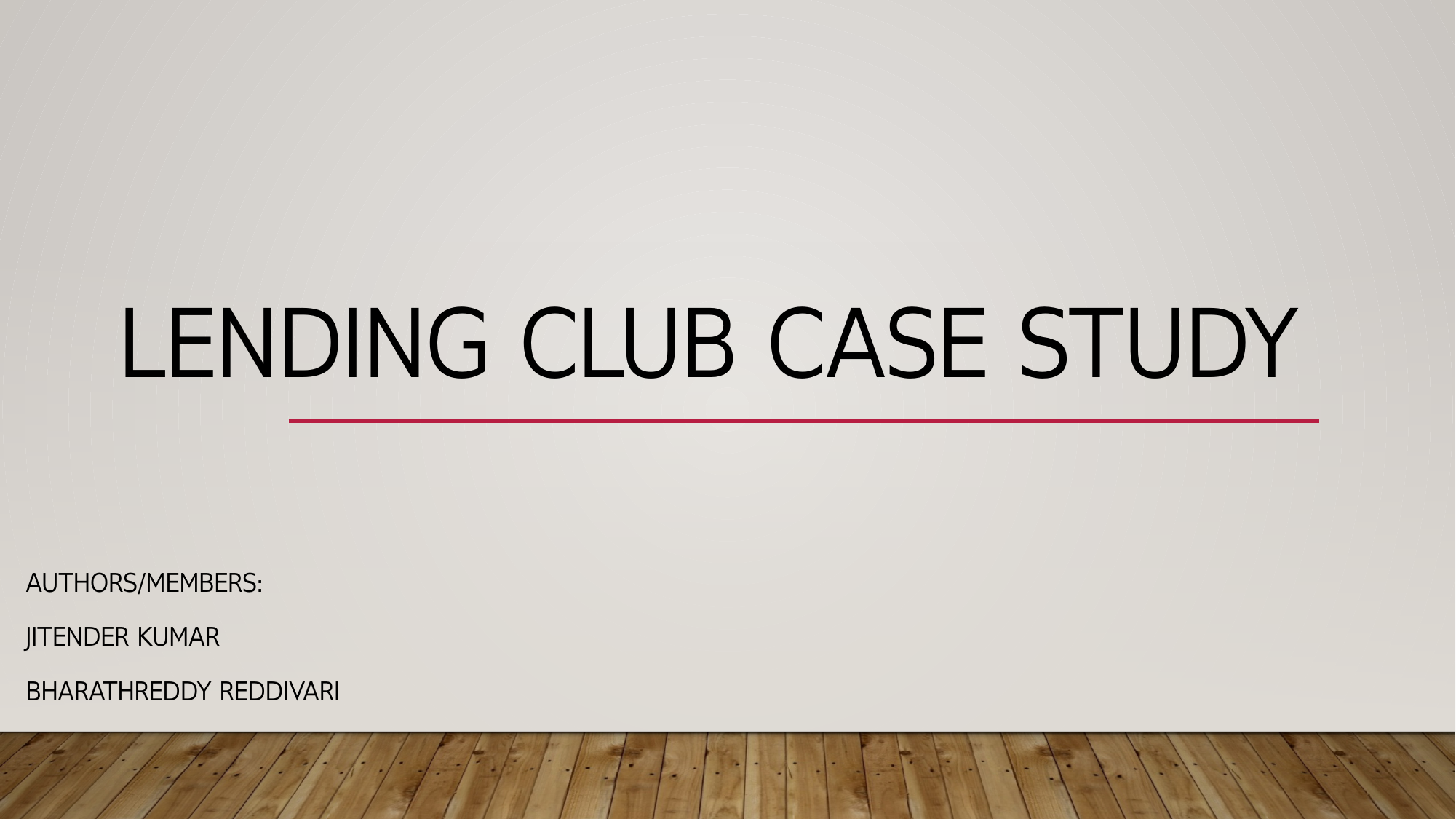

# LENDING CLUB CASE STUDY
AUTHORS/Members:
Jitender Kumar
BharathReddy ReddiVarI